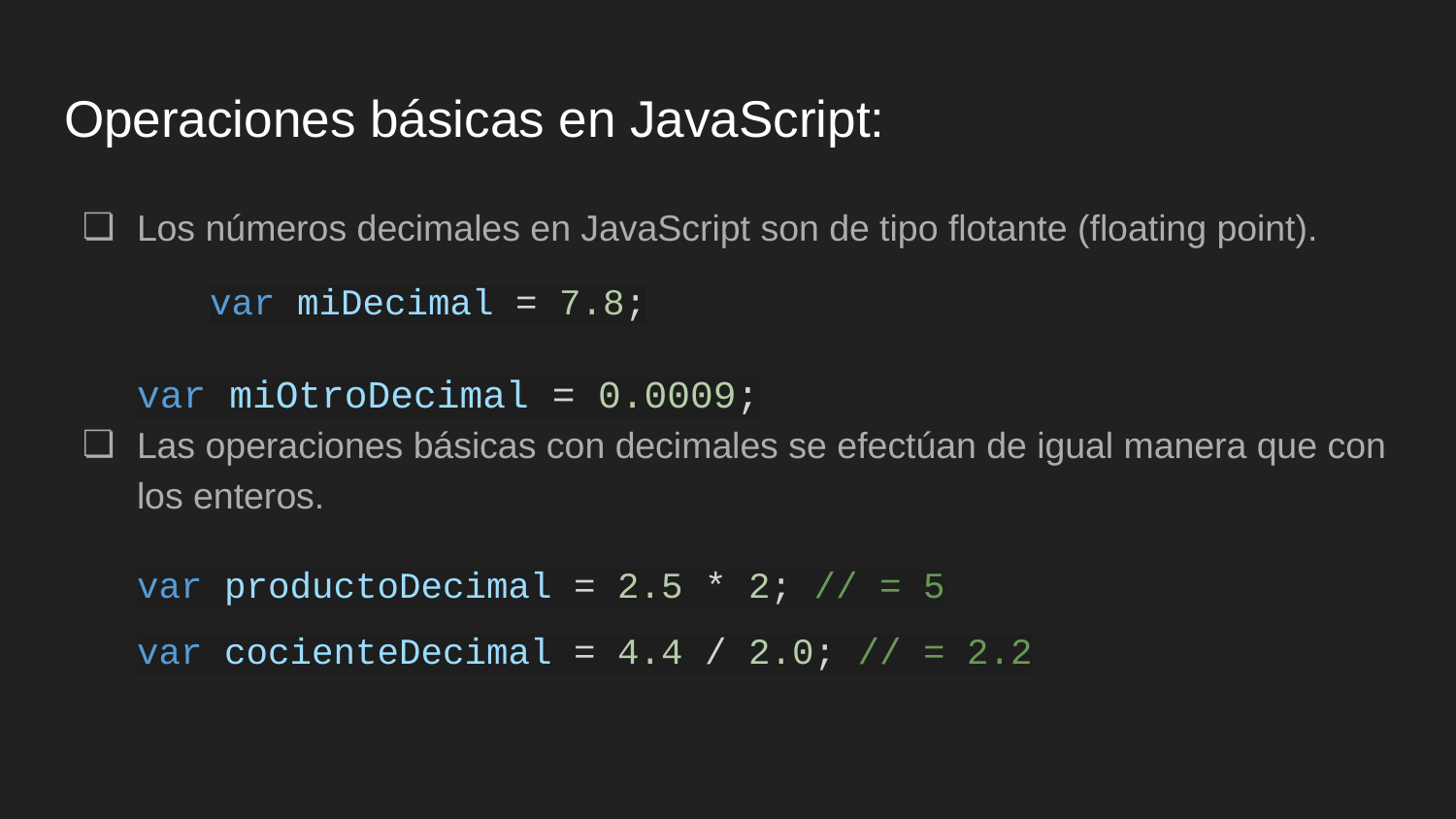

# Operaciones básicas en JavaScript:
Los números decimales en JavaScript son de tipo flotante (floating point).
	var miDecimal = 7.8;
var miOtroDecimal = 0.0009;
Las operaciones básicas con decimales se efectúan de igual manera que con los enteros.
var productoDecimal = 2.5 * 2; // = 5
var cocienteDecimal = 4.4 / 2.0; // = 2.2